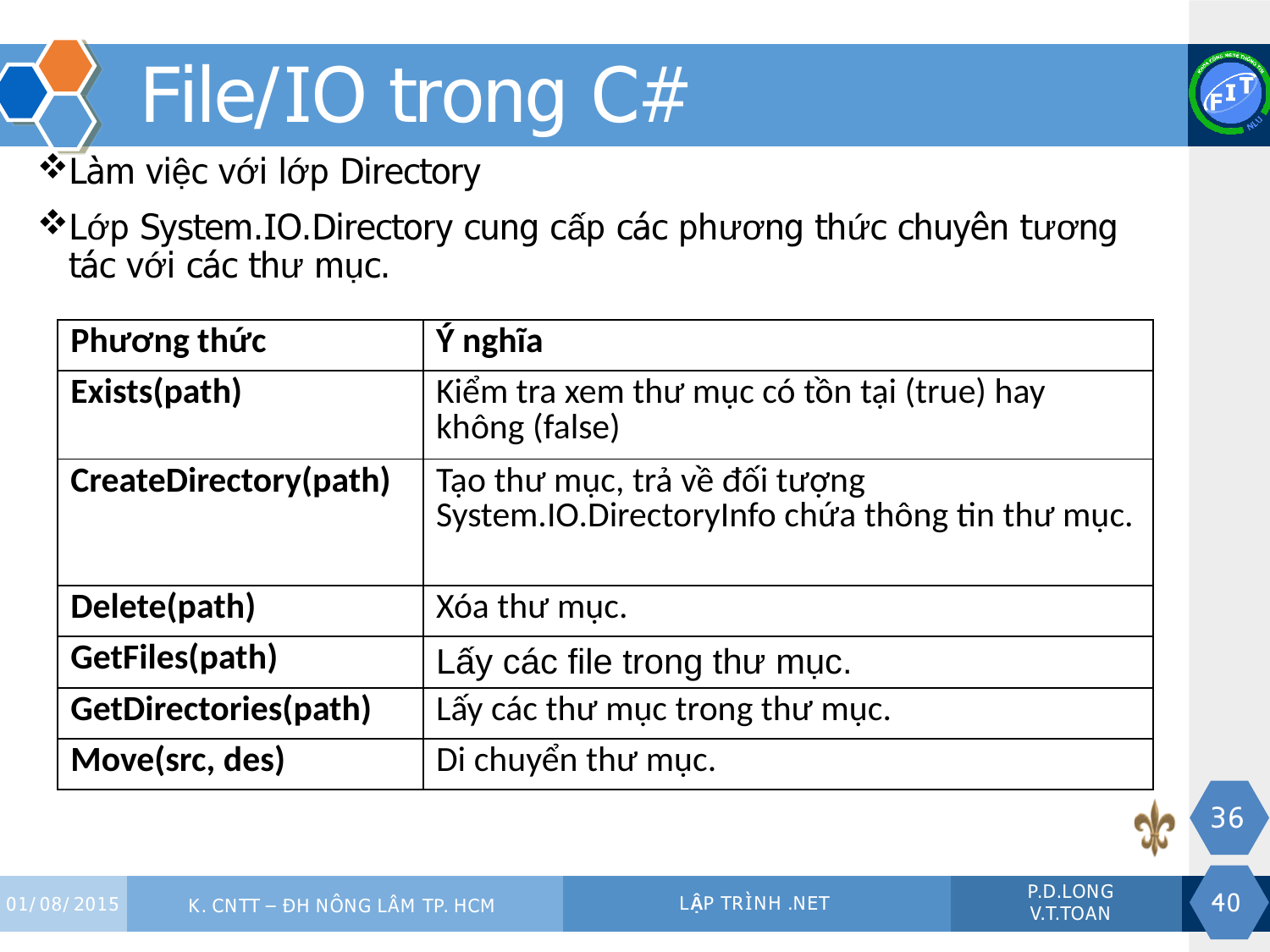

# File/IO trong C#
Làm việc với lớp Directory
Lớp System.IO.Directory cung cấp các phương thức chuyên tương tác với các thư mục.

| Phương thức | Ý nghĩa |
| --- | --- |
| Exists(path) | Kiểm tra xem thư mục có tồn tại (true) hay không (false) |
| CreateDirectory(path) | Tạo thư mục, trả về đối tượng System.IO.DirectoryInfo chứa thông tin thư mục. |
| Delete(path) | Xóa thư mục. |
| GetFiles(path) | Lấy các file trong thư mục. |
| GetDirectories(path) | Lấy các thư mục trong thư mục. |
| Move(src, des) | Di chuyển thư mục. |
36
01/08/2015
K. CNTT – ĐH NÔNG LÂM TP. HCM